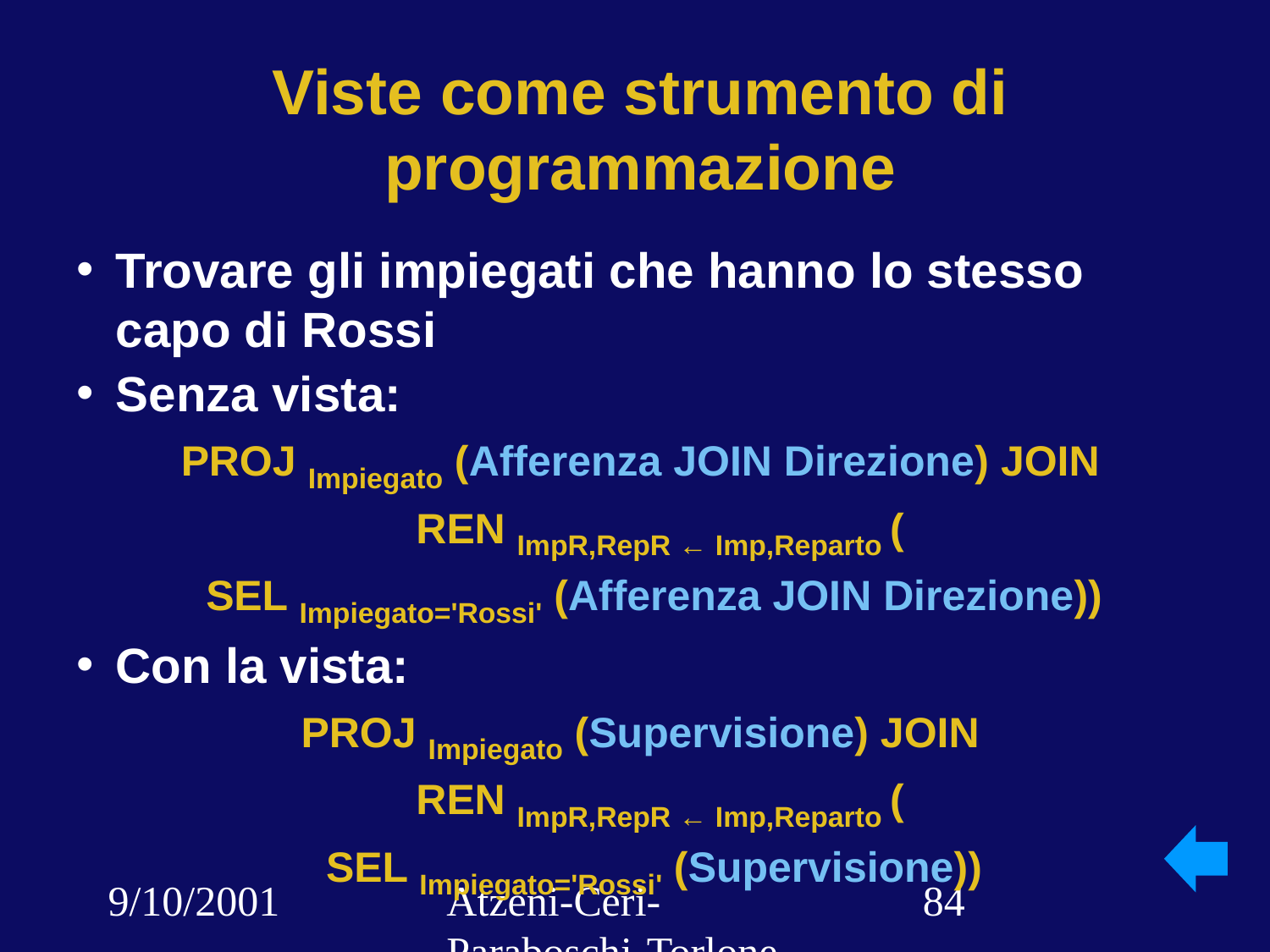

# Viste come strumento di programmazione
Trovare gli impiegati che hanno lo stesso capo di Rossi
Senza vista:
PROJ Impiegato (Afferenza JOIN Direzione) JOIN
REN ImpR,RepR ← Imp,Reparto (
SEL Impiegato='Rossi' (Afferenza JOIN Direzione))
Con la vista:
PROJ Impiegato (Supervisione) JOIN
REN ImpR,RepR ← Imp,Reparto (
SEL Impiegato='Rossi' (Supervisione))

9/10/2001
Atzeni-Ceri-Paraboschi-Torlone, Basi di dati, Capitolo 3
84